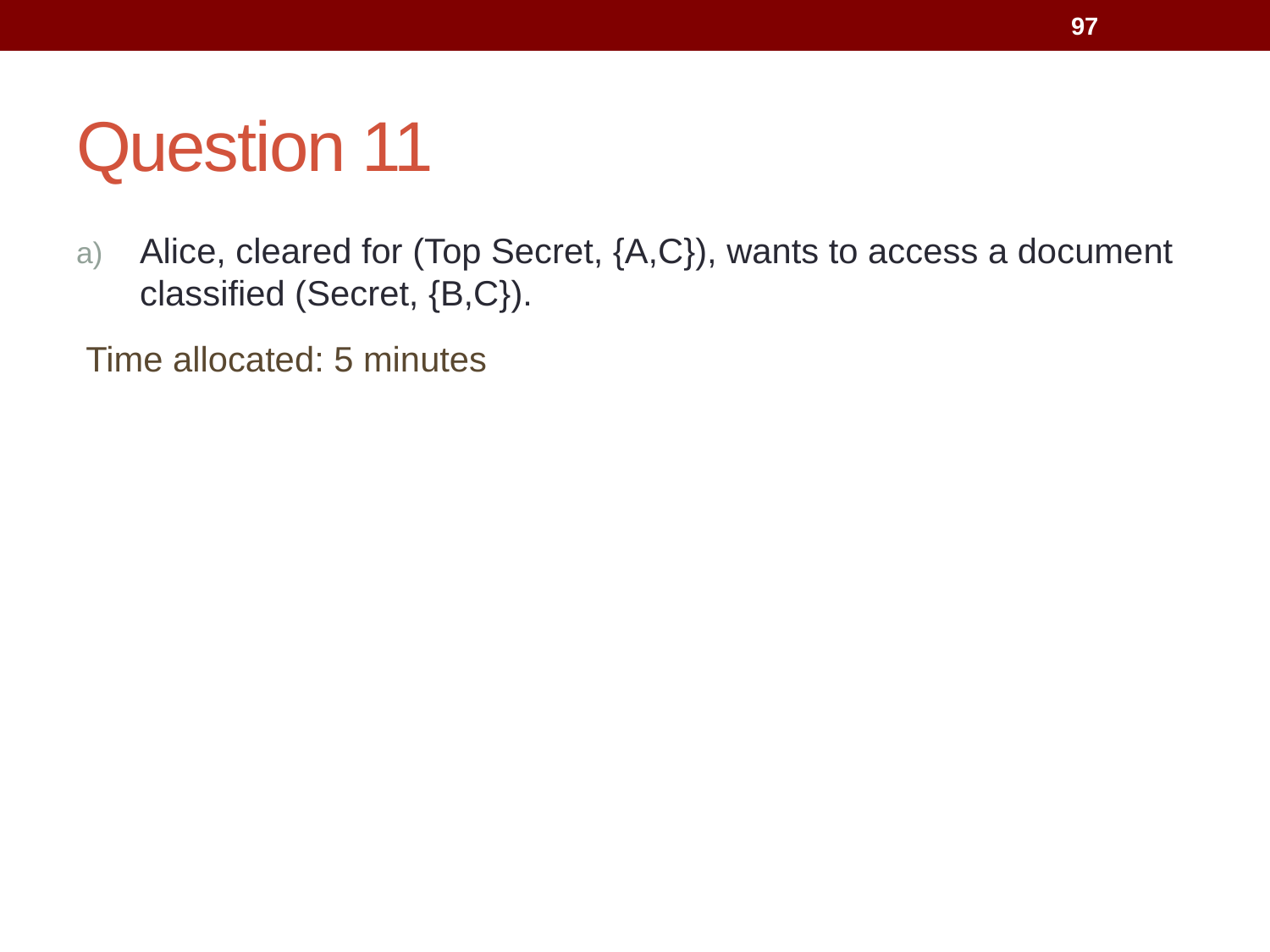

97
# Question 11
Alice, cleared for (Top Secret, {A,C}), wants to access a document classified (Secret, {B,C}).

 Time allocated: 5 minutes